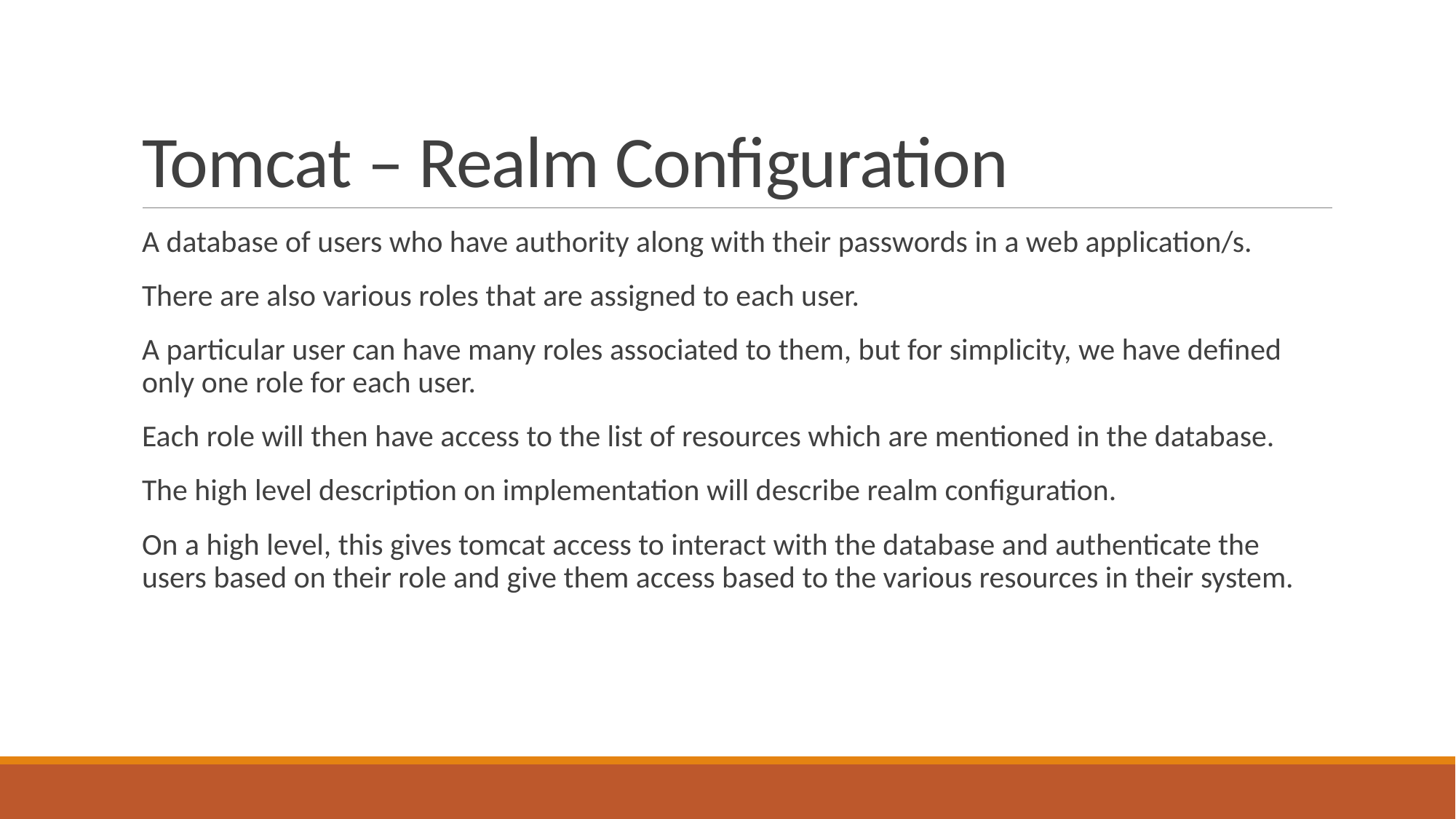

# Tomcat – Realm Configuration
A database of users who have authority along with their passwords in a web application/s.
There are also various roles that are assigned to each user.
A particular user can have many roles associated to them, but for simplicity, we have defined only one role for each user.
Each role will then have access to the list of resources which are mentioned in the database.
The high level description on implementation will describe realm configuration.
On a high level, this gives tomcat access to interact with the database and authenticate the users based on their role and give them access based to the various resources in their system.